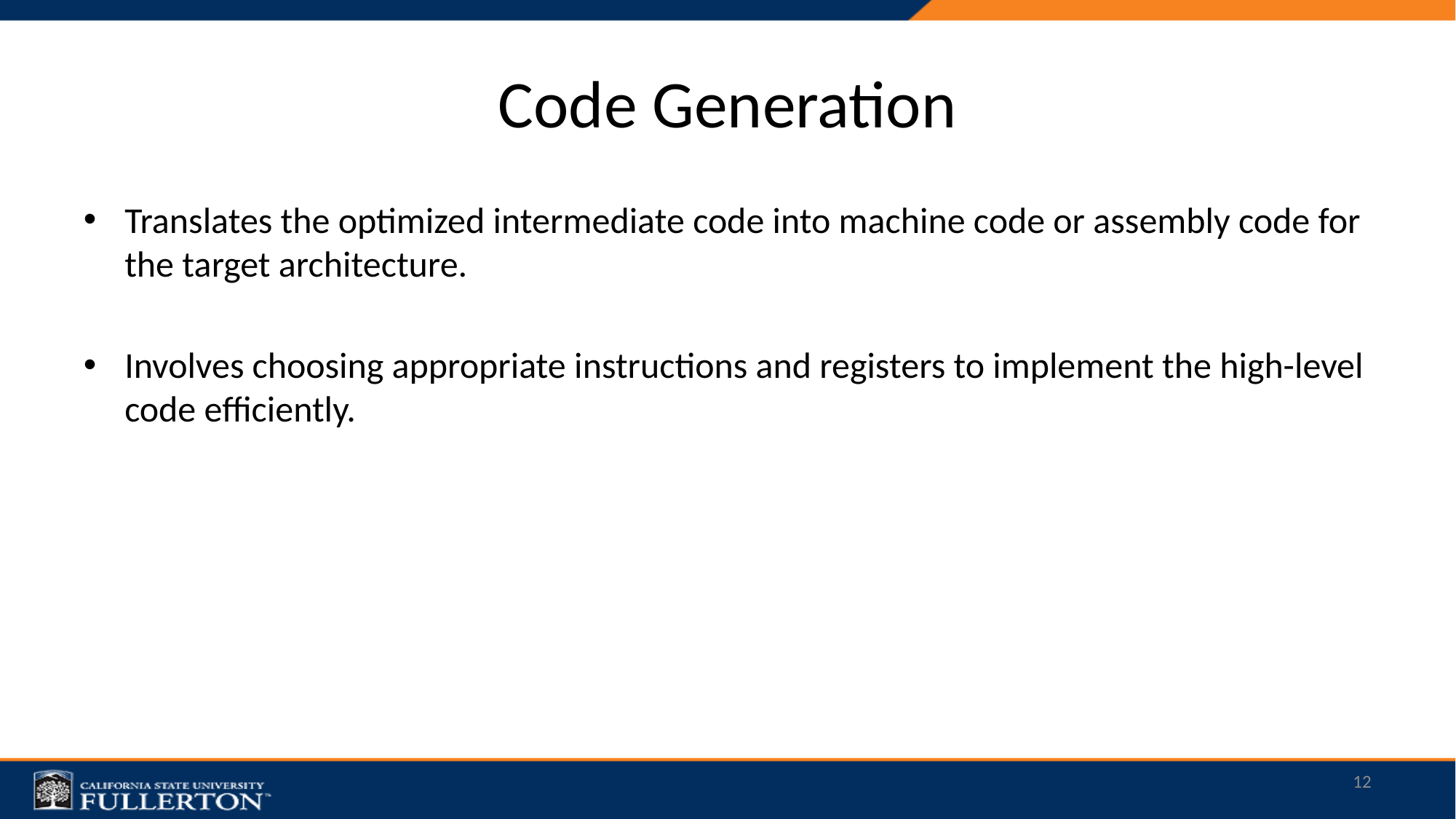

# Code Generation
Translates the optimized intermediate code into machine code or assembly code for the target architecture.

Involves choosing appropriate instructions and registers to implement the high-level code efficiently.

12